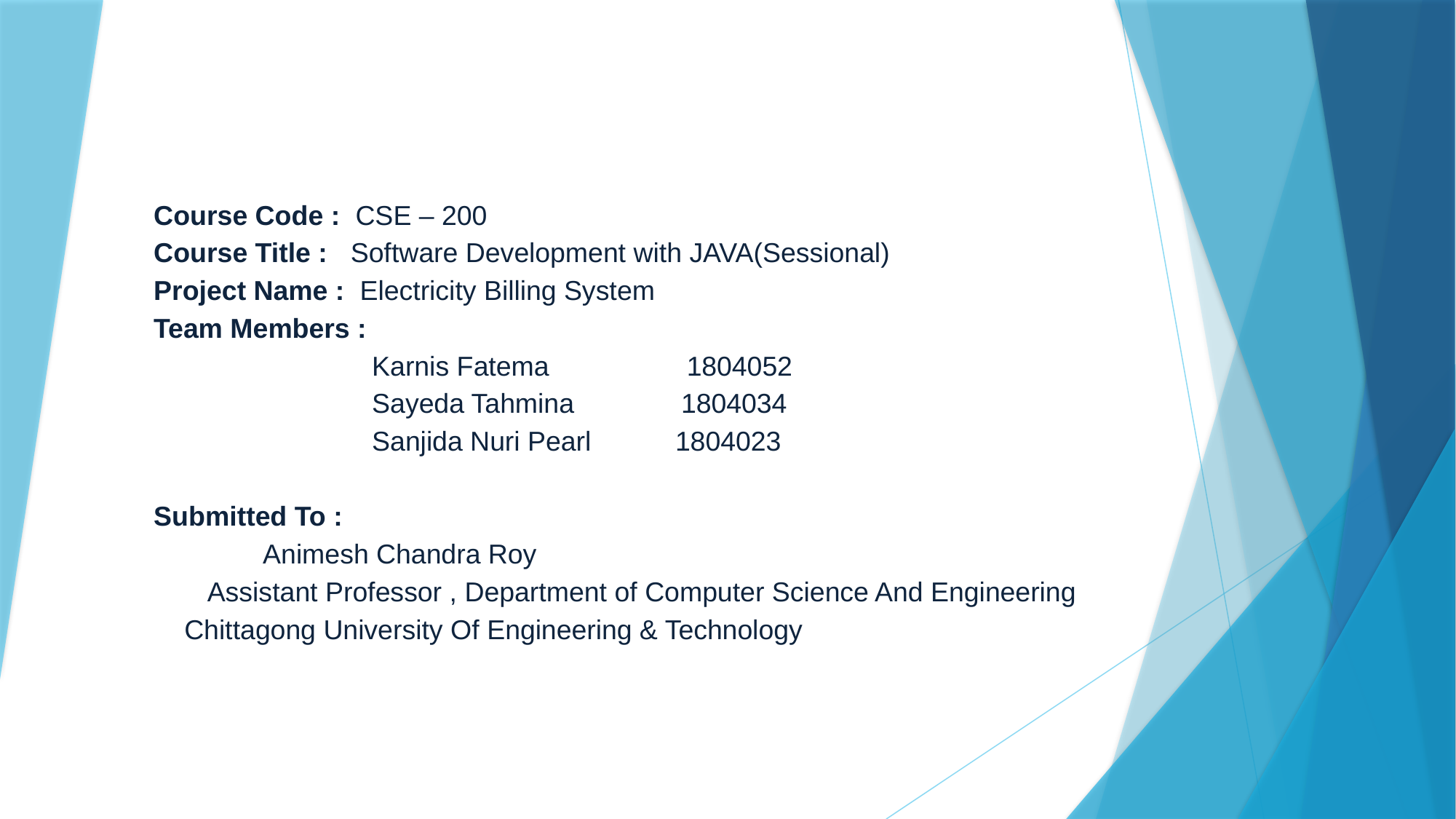

Course Code :  CSE – 200
Course Title :   Software Development with JAVA(Sessional)
Project Name :  Electricity Billing System
Team Members :
		Karnis Fatema                  1804052
		Sayeda Tahmina              1804034
		Sanjida Nuri Pearl           1804023

Submitted To :
	Animesh Chandra Roy
       Assistant Professor , Department of Computer Science And Engineering
    Chittagong University Of Engineering & Technology

#